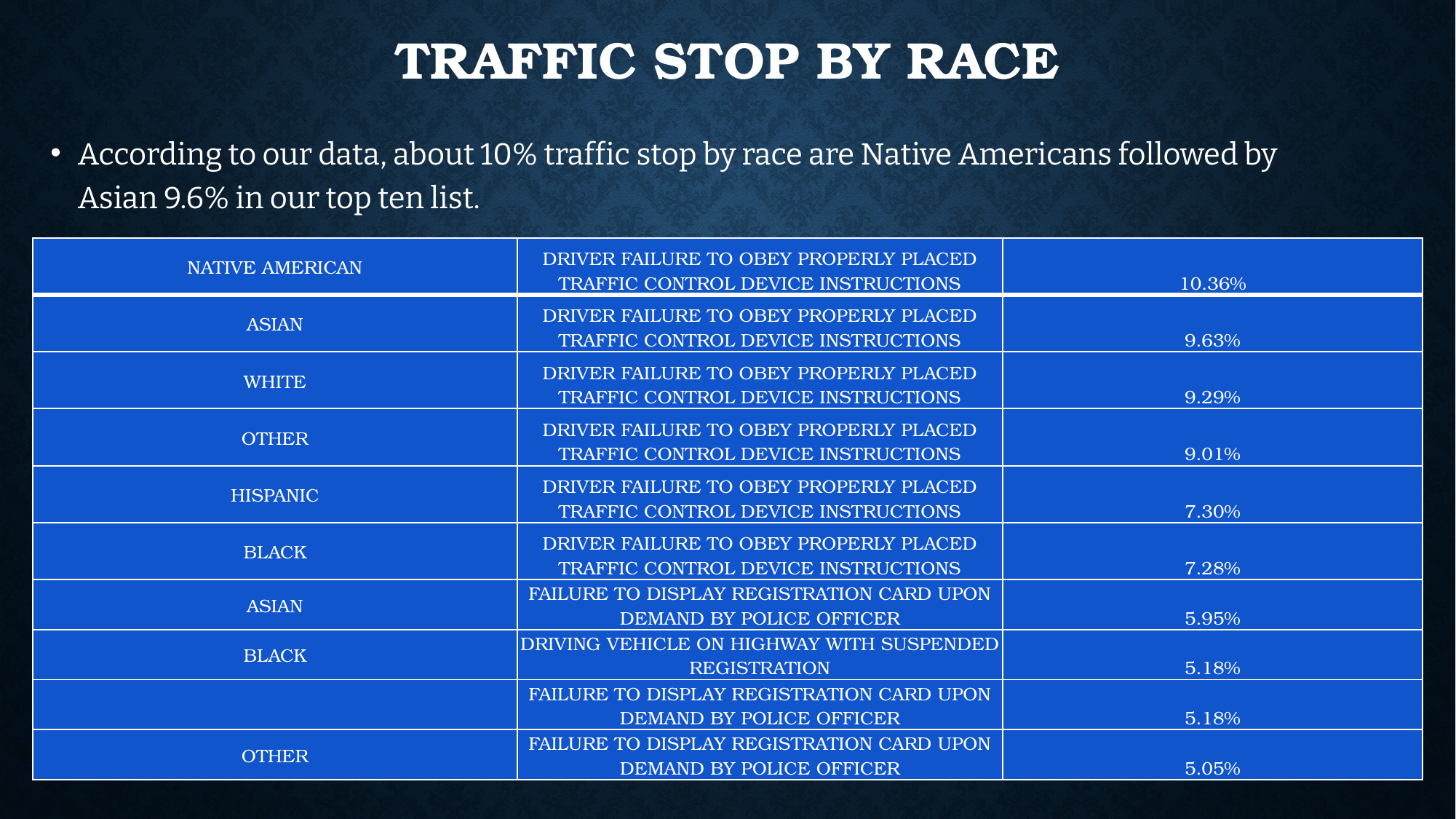

# TRAFFIC STOP BY RACE
According to our data, about 10% traffic stop by race are Native Americans followed by Asian 9.6% in our top ten list.

| NATIVE AMERICAN | DRIVER FAILURE TO OBEY PROPERLY PLACED TRAFFIC CONTROL DEVICE INSTRUCTIONS | 10.36% |
| --- | --- | --- |
| ASIAN | DRIVER FAILURE TO OBEY PROPERLY PLACED TRAFFIC CONTROL DEVICE INSTRUCTIONS | 9.63% |
| WHITE | DRIVER FAILURE TO OBEY PROPERLY PLACED TRAFFIC CONTROL DEVICE INSTRUCTIONS | 9.29% |
| OTHER | DRIVER FAILURE TO OBEY PROPERLY PLACED TRAFFIC CONTROL DEVICE INSTRUCTIONS | 9.01% |
| HISPANIC | DRIVER FAILURE TO OBEY PROPERLY PLACED TRAFFIC CONTROL DEVICE INSTRUCTIONS | 7.30% |
| BLACK | DRIVER FAILURE TO OBEY PROPERLY PLACED TRAFFIC CONTROL DEVICE INSTRUCTIONS | 7.28% |
| ASIAN | FAILURE TO DISPLAY REGISTRATION CARD UPON DEMAND BY POLICE OFFICER | 5.95% |
| BLACK | DRIVING VEHICLE ON HIGHWAY WITH SUSPENDED REGISTRATION | 5.18% |
|  | FAILURE TO DISPLAY REGISTRATION CARD UPON DEMAND BY POLICE OFFICER | 5.18% |
| OTHER | FAILURE TO DISPLAY REGISTRATION CARD UPON DEMAND BY POLICE OFFICER | 5.05% |